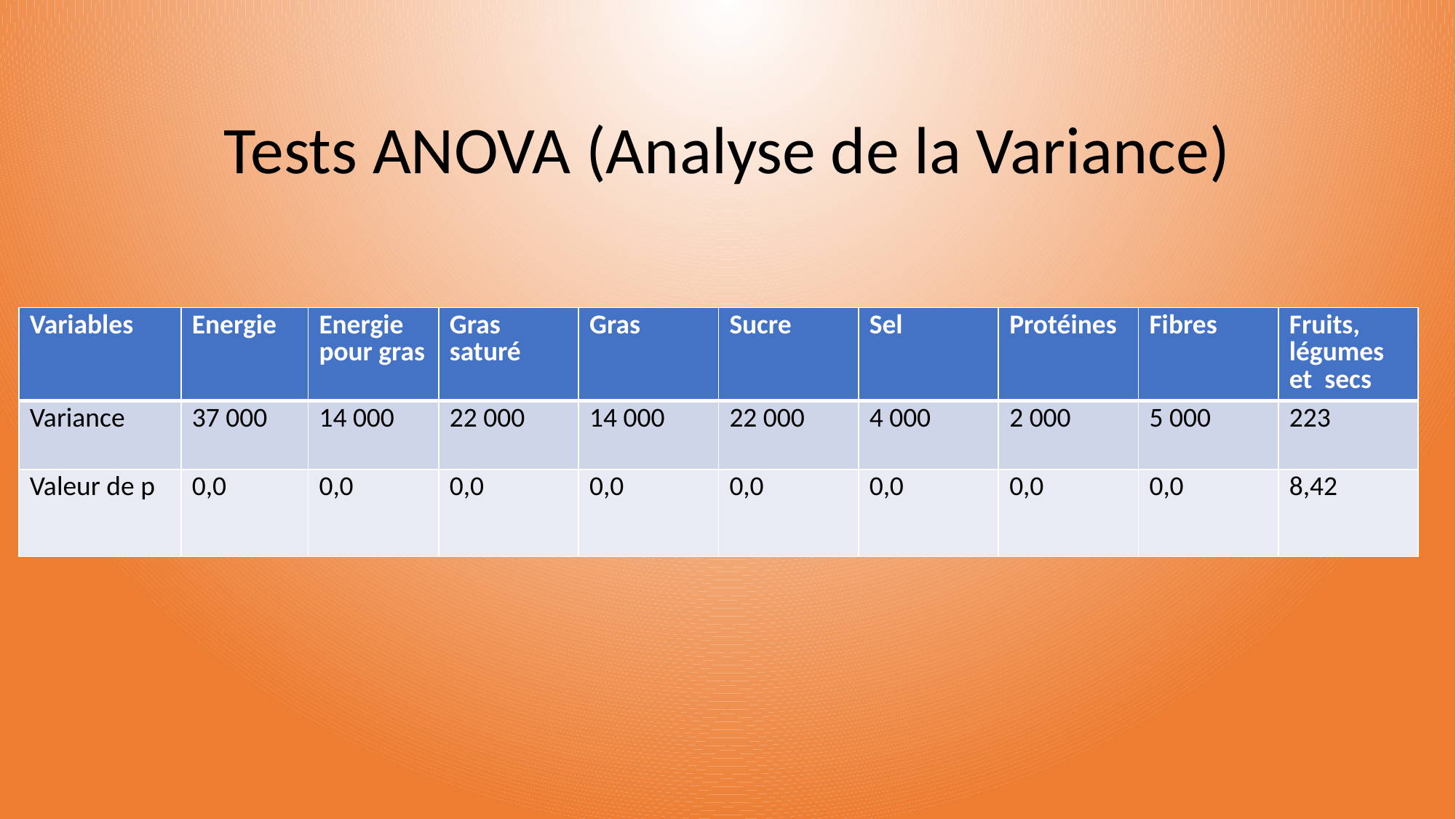

# Tests ANOVA (Analyse de la Variance)
| Variables | Energie | Energie pour gras | Gras saturé | Gras | Sucre | Sel | Protéines | Fibres | Fruits, légumes et secs |
| --- | --- | --- | --- | --- | --- | --- | --- | --- | --- |
| Variance | 37 000 | 14 000 | 22 000 | 14 000 | 22 000 | 4 000 | 2 000 | 5 000 | 223 |
| Valeur de p | 0,0 | 0,0 | 0,0 | 0,0 | 0,0 | 0,0 | 0,0 | 0,0 | 8,42 |